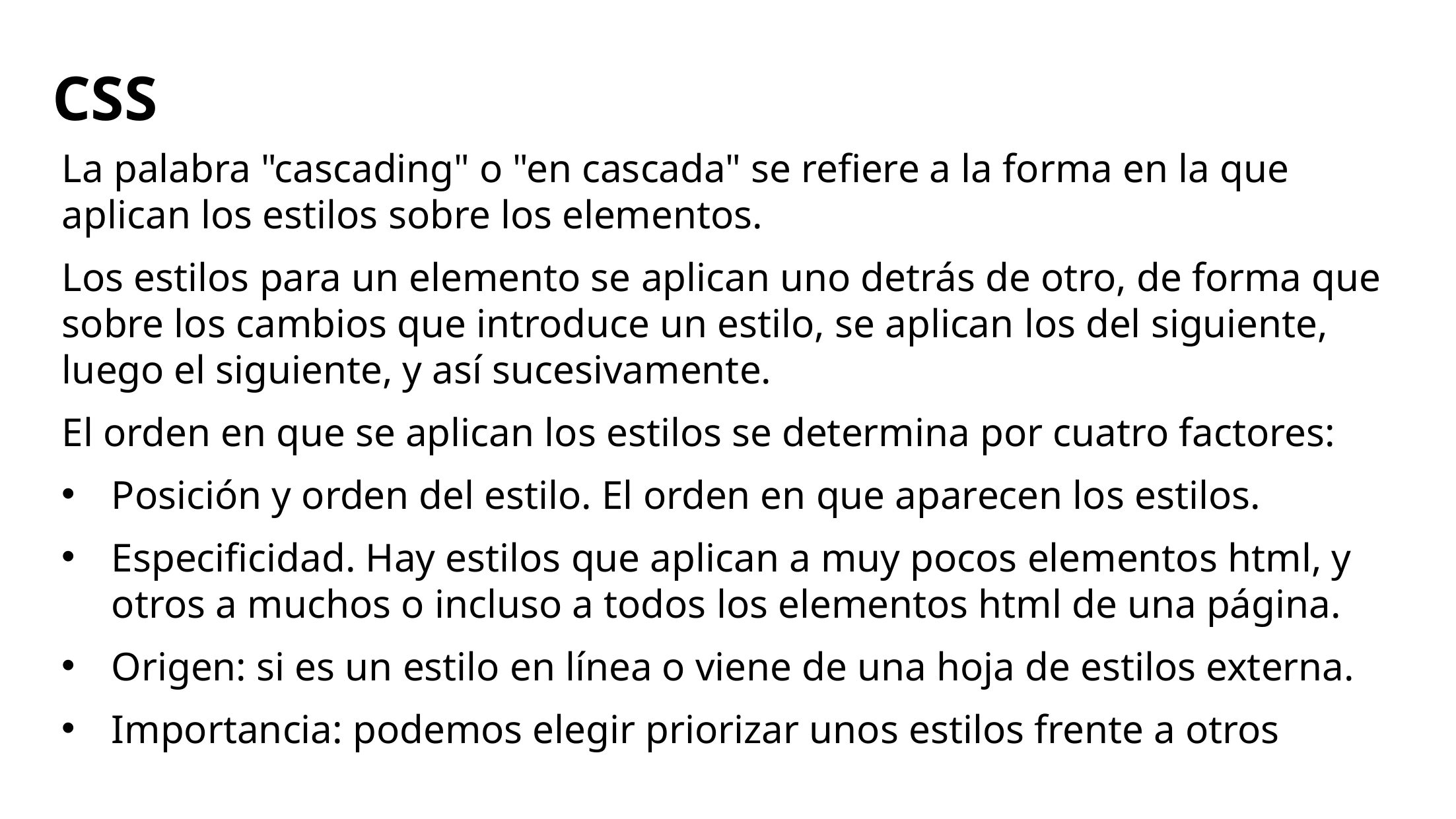

# CSS
La palabra "cascading" o "en cascada" se refiere a la forma en la que aplican los estilos sobre los elementos.
Los estilos para un elemento se aplican uno detrás de otro, de forma que sobre los cambios que introduce un estilo, se aplican los del siguiente, luego el siguiente, y así sucesivamente.
El orden en que se aplican los estilos se determina por cuatro factores:
Posición y orden del estilo. El orden en que aparecen los estilos.
Especificidad. Hay estilos que aplican a muy pocos elementos html, y otros a muchos o incluso a todos los elementos html de una página.
Origen: si es un estilo en línea o viene de una hoja de estilos externa.
Importancia: podemos elegir priorizar unos estilos frente a otros